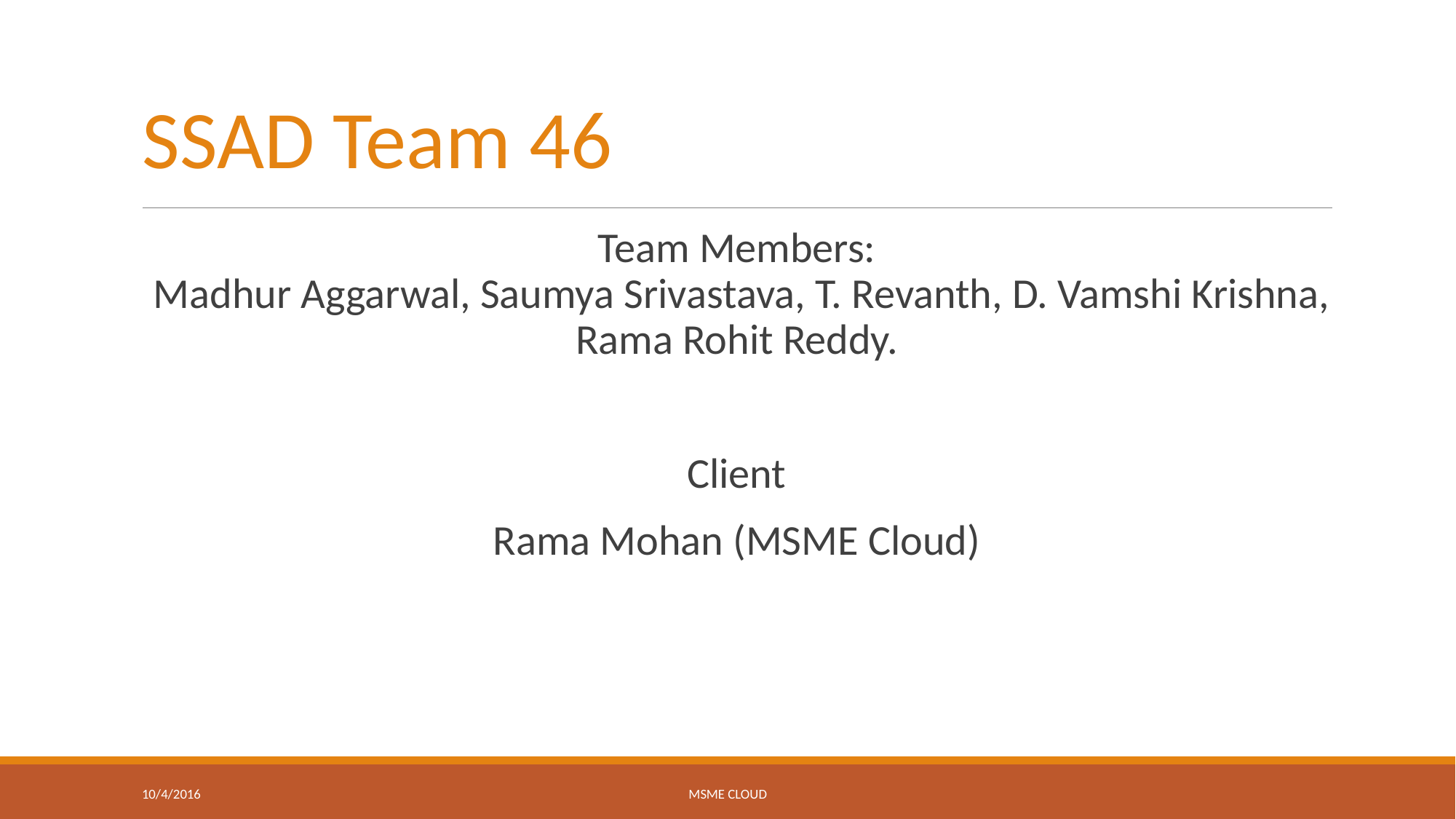

SSAD Team 46
Team Members:
 Madhur Aggarwal, Saumya Srivastava, T. Revanth, D. Vamshi Krishna, Rama Rohit Reddy.

Client
Rama Mohan (MSME Cloud)
10/4/2016
MSME Cloud